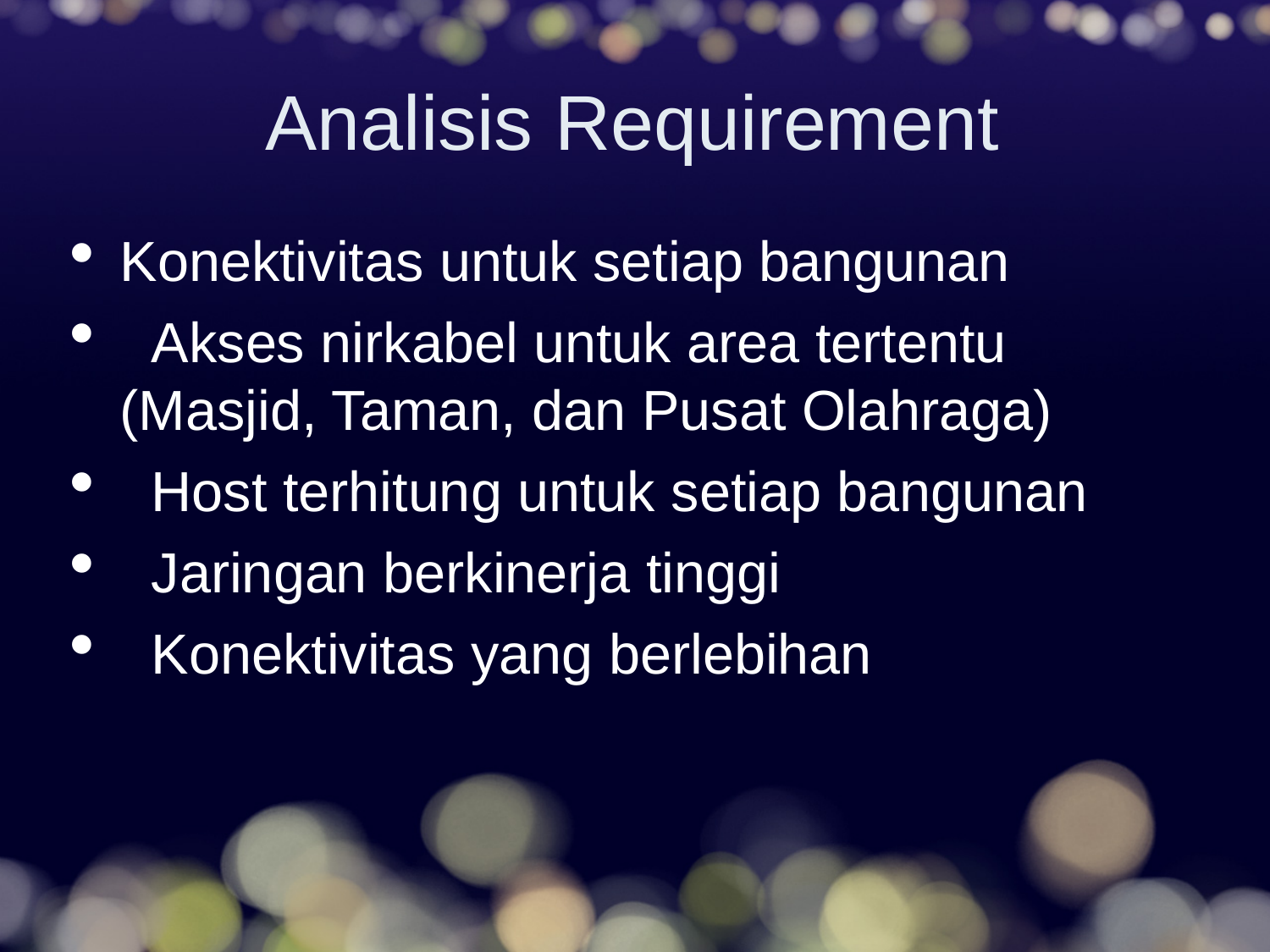

Analisis Requirement
Konektivitas untuk setiap bangunan
  Akses nirkabel untuk area tertentu (Masjid, Taman, dan Pusat Olahraga)
  Host terhitung untuk setiap bangunan
  Jaringan berkinerja tinggi
  Konektivitas yang berlebihan